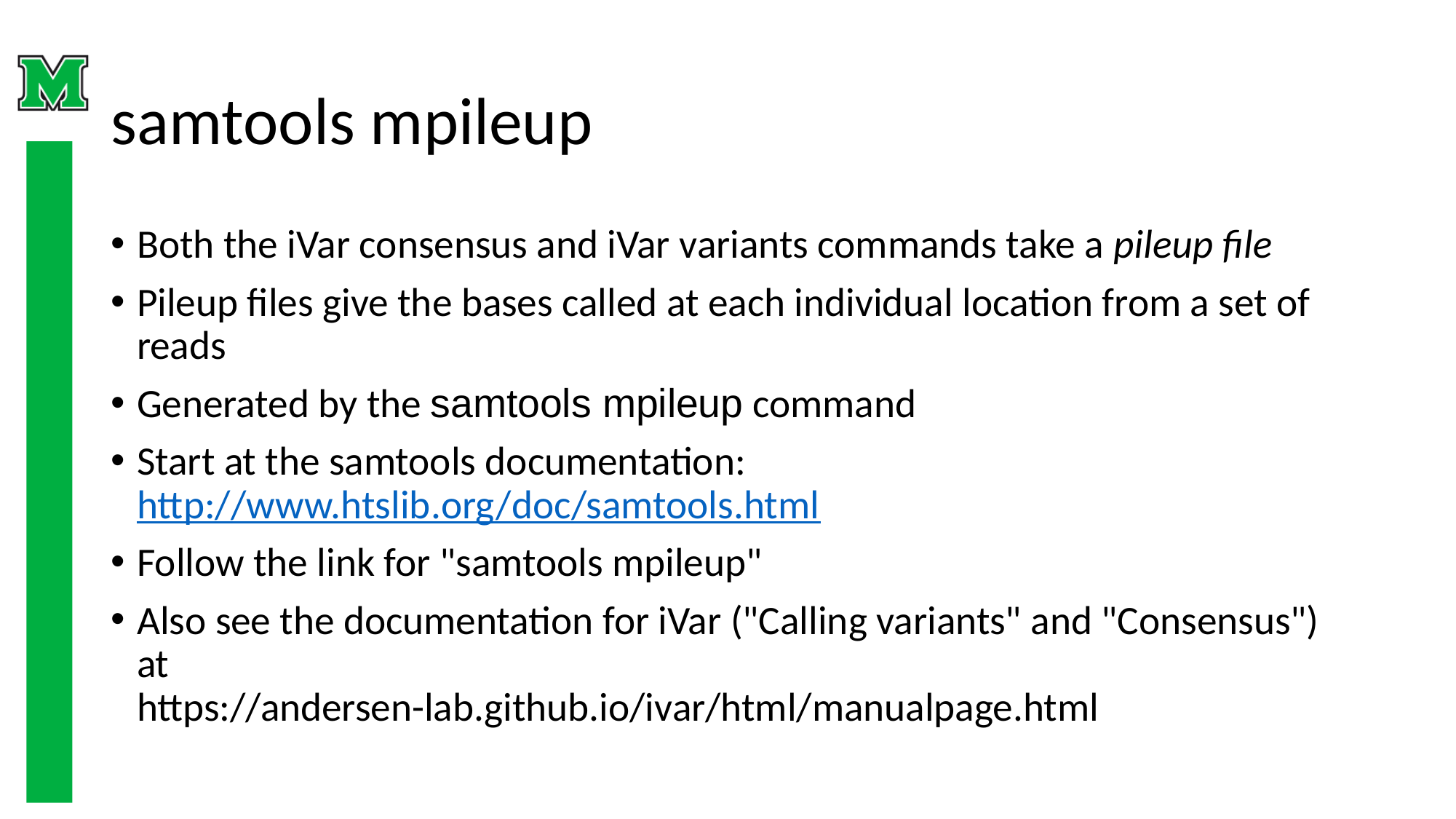

# samtools mpileup
Both the iVar consensus and iVar variants commands take a pileup file
Pileup files give the bases called at each individual location from a set of reads
Generated by the samtools mpileup command
Start at the samtools documentation: http://www.htslib.org/doc/samtools.html
Follow the link for "samtools mpileup"
Also see the documentation for iVar ("Calling variants" and "Consensus") at
https://andersen-lab.github.io/ivar/html/manualpage.html